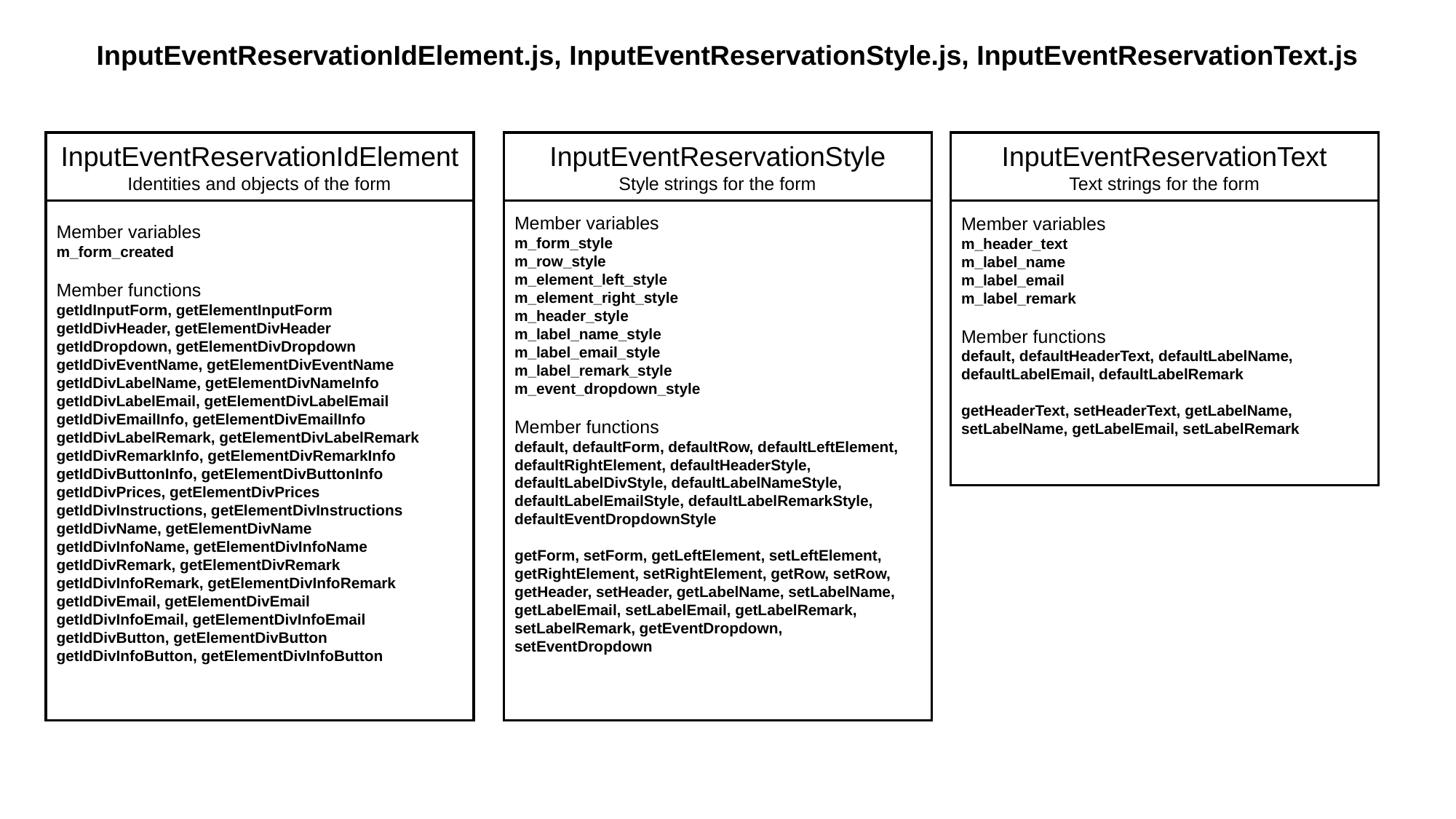

InputEventReservationIdElement.js, InputEventReservationStyle.js, InputEventReservationText.js
InputEventReservationIdElement
Identities and objects of the form
InputEventReservationStyle
Style strings for the form
InputEventReservationText
Text strings for the form
Member variables
m_form_created

Member functions
getIdInputForm, getElementInputForm
getIdDivHeader, getElementDivHeader
getIdDropdown, getElementDivDropdown
getIdDivEventName, getElementDivEventName
getIdDivLabelName, getElementDivNameInfo
getIdDivLabelEmail, getElementDivLabelEmail
getIdDivEmailInfo, getElementDivEmailInfo
getIdDivLabelRemark, getElementDivLabelRemark
getIdDivRemarkInfo, getElementDivRemarkInfo
getIdDivButtonInfo, getElementDivButtonInfo
getIdDivPrices, getElementDivPrices
getIdDivInstructions, getElementDivInstructions
getIdDivName, getElementDivName
getIdDivInfoName, getElementDivInfoName
getIdDivRemark, getElementDivRemark
getIdDivInfoRemark, getElementDivInfoRemark
getIdDivEmail, getElementDivEmail
getIdDivInfoEmail, getElementDivInfoEmail
getIdDivButton, getElementDivButton
getIdDivInfoButton, getElementDivInfoButton

Member variables
m_form_style
m_row_style
m_element_left_style
m_element_right_style
m_header_style
m_label_name_style
m_label_email_style
m_label_remark_style
m_event_dropdown_style

Member functions
default, defaultForm, defaultRow, defaultLeftElement, defaultRightElement, defaultHeaderStyle, defaultLabelDivStyle, defaultLabelNameStyle, defaultLabelEmailStyle, defaultLabelRemarkStyle, defaultEventDropdownStyle

getForm, setForm, getLeftElement, setLeftElement, getRightElement, setRightElement, getRow, setRow, getHeader, setHeader, getLabelName, setLabelName, getLabelEmail, setLabelEmail, getLabelRemark, setLabelRemark, getEventDropdown, setEventDropdown

Member variables
m_header_text
m_label_name
m_label_email
m_label_remark

Member functions
default, defaultHeaderText, defaultLabelName, defaultLabelEmail, defaultLabelRemark

getHeaderText, setHeaderText, getLabelName, setLabelName, getLabelEmail, setLabelRemark